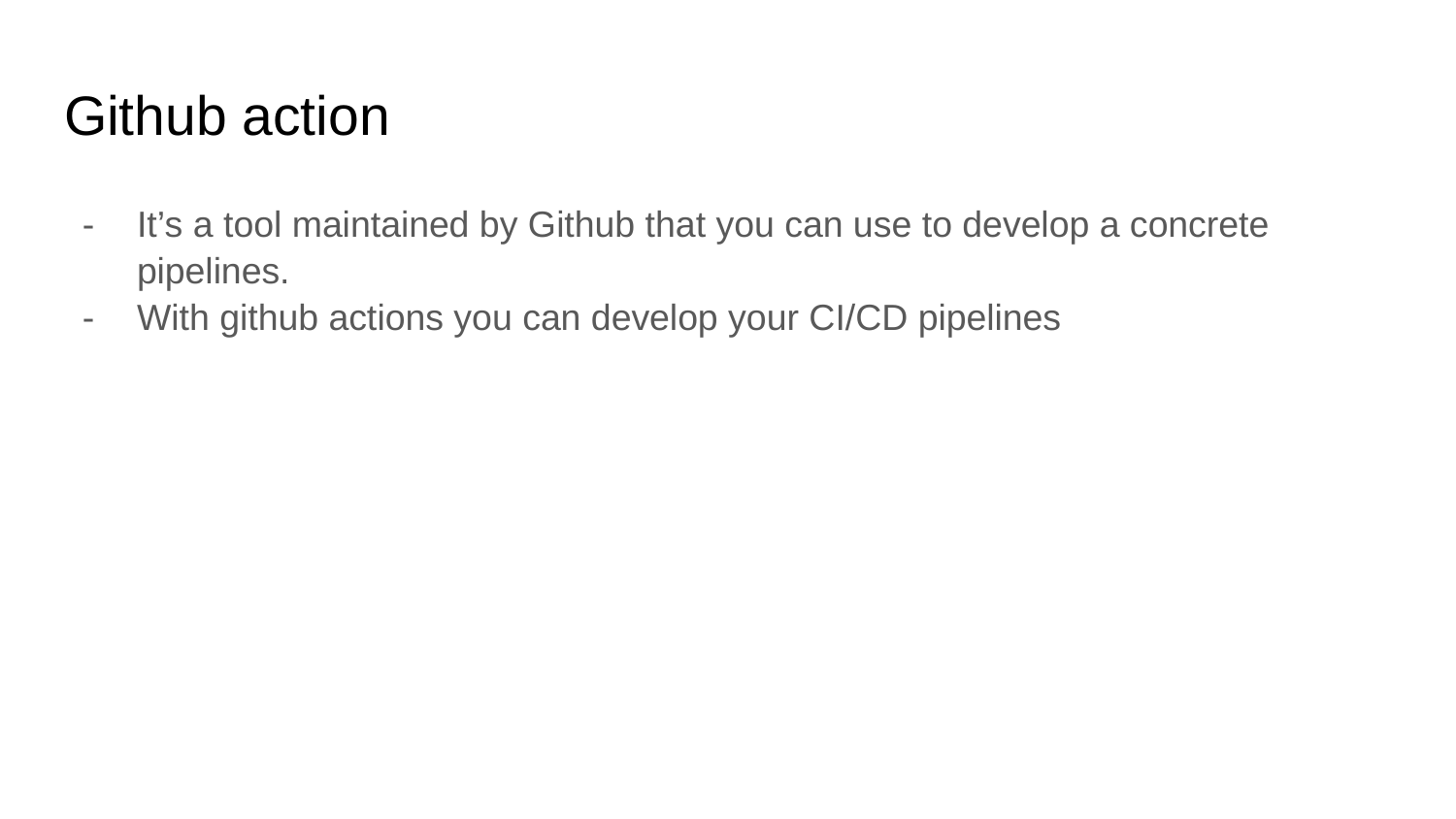

# Github action
It’s a tool maintained by Github that you can use to develop a concrete pipelines.
With github actions you can develop your CI/CD pipelines